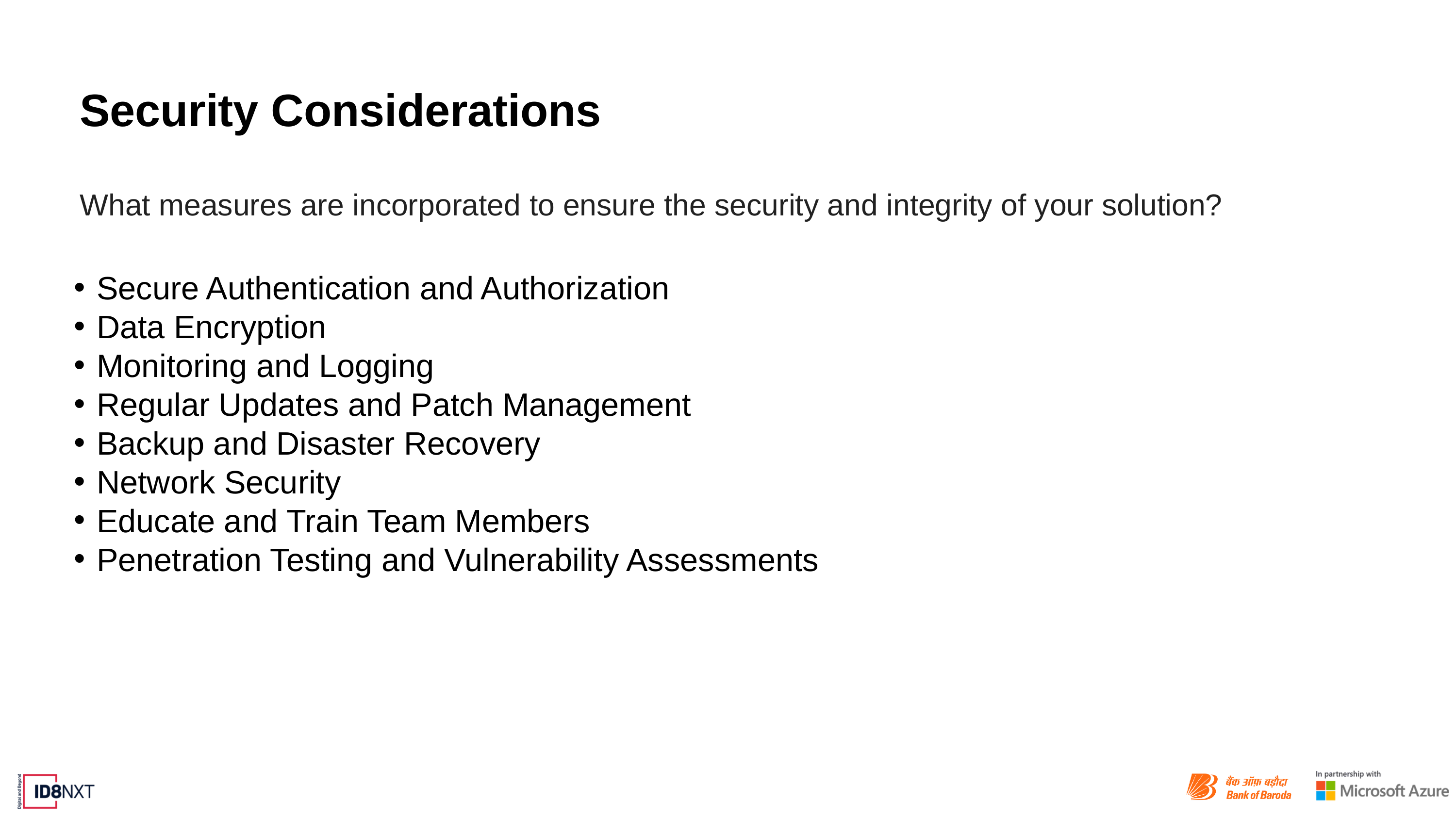

# Security Considerations
What measures are incorporated to ensure the security and integrity of your solution?
Secure Authentication and Authorization
Data Encryption
Monitoring and Logging
Regular Updates and Patch Management
Backup and Disaster Recovery
Network Security
Educate and Train Team Members
Penetration Testing and Vulnerability Assessments